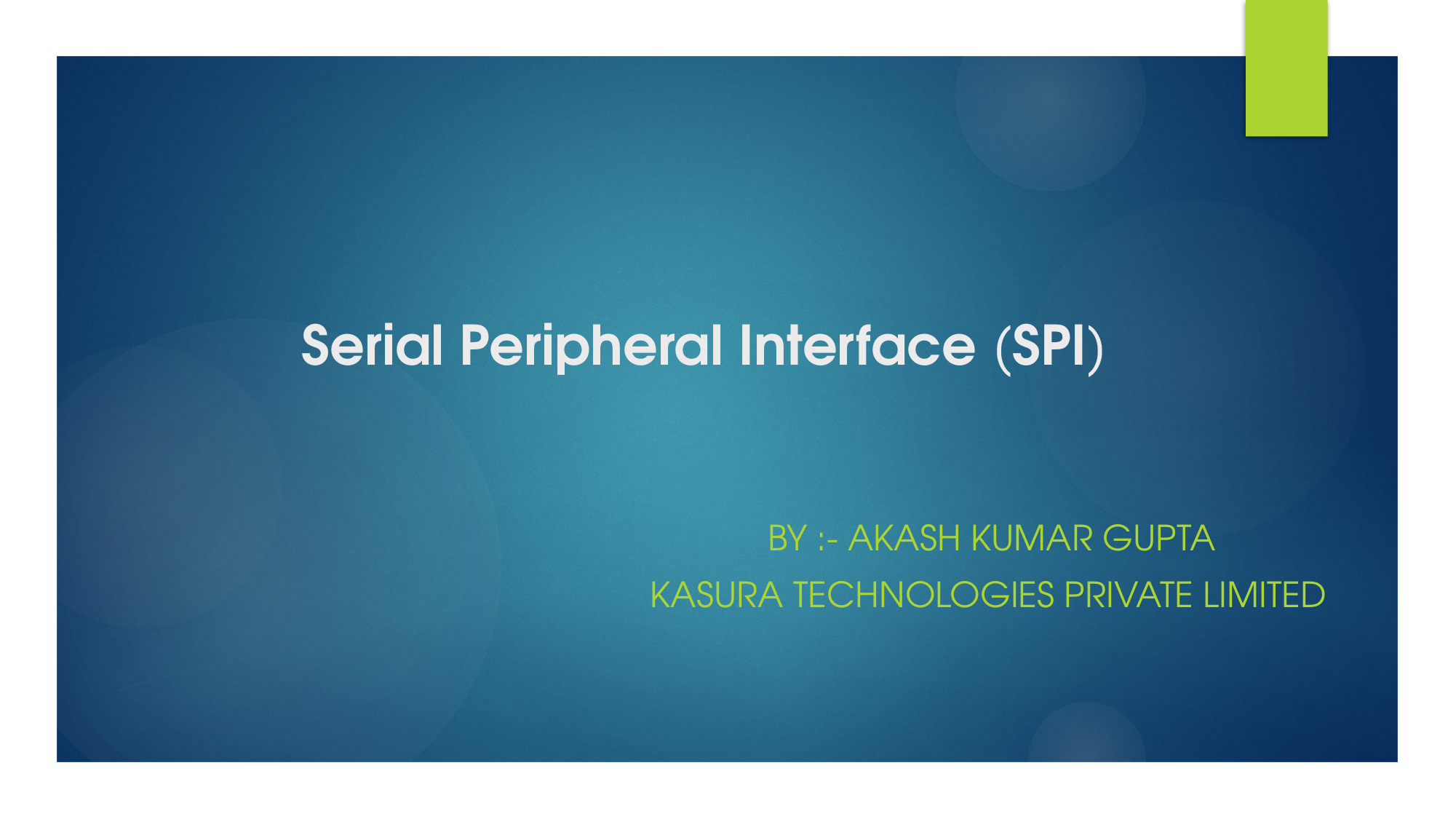

# Serial Peripheral Interface (SPI)

                                                                                 By :- AKASH KUMAR GUPTA
                                                    KASURA TECHNOLOGIES PRIVATE LIMITED